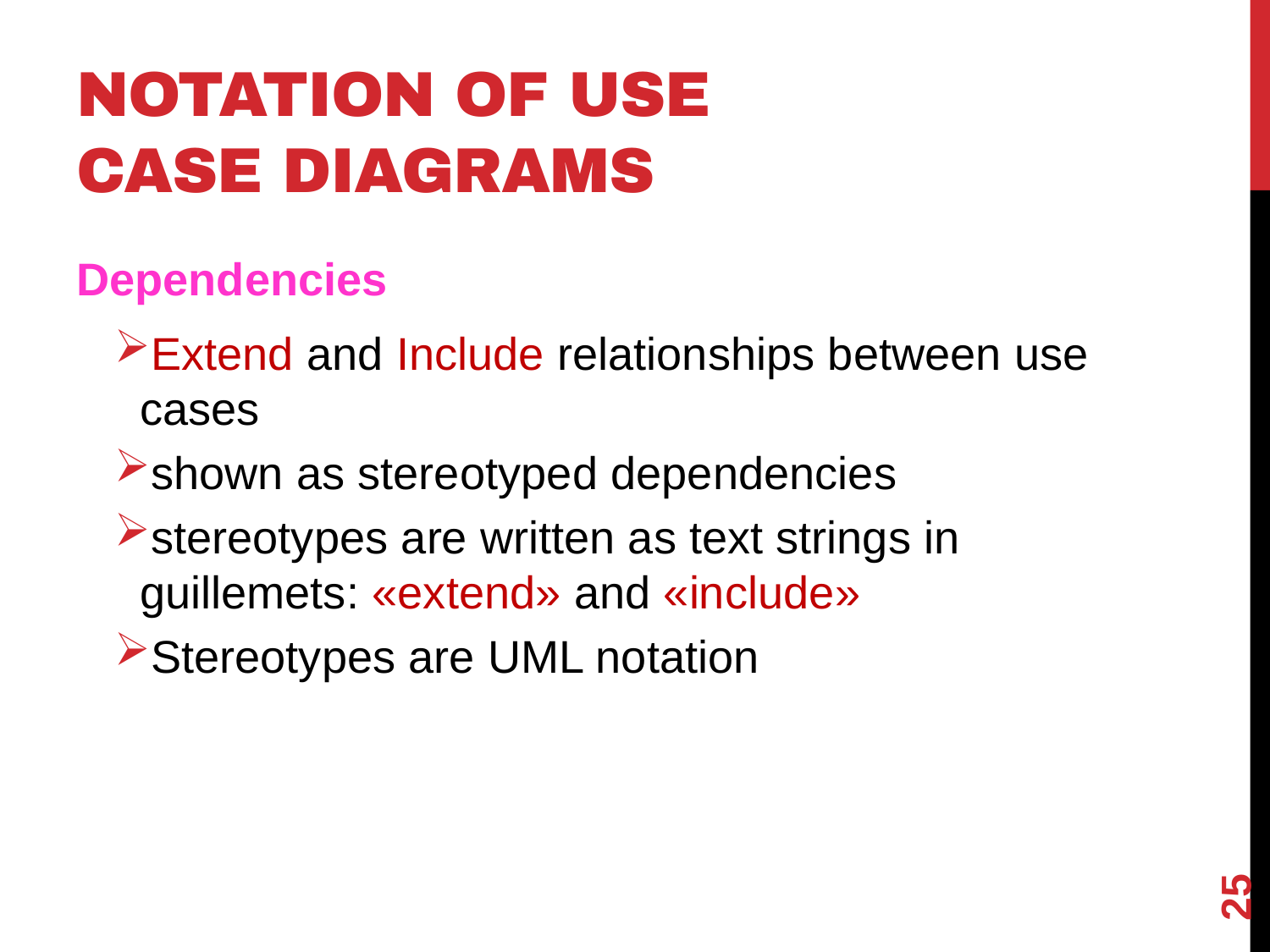

# Notation of Use Case Diagrams
Dependencies
Extend and Include relationships between use cases
shown as stereotyped dependencies
stereotypes are written as text strings in guillemets: «extend» and «include»
Stereotypes are UML notation
25